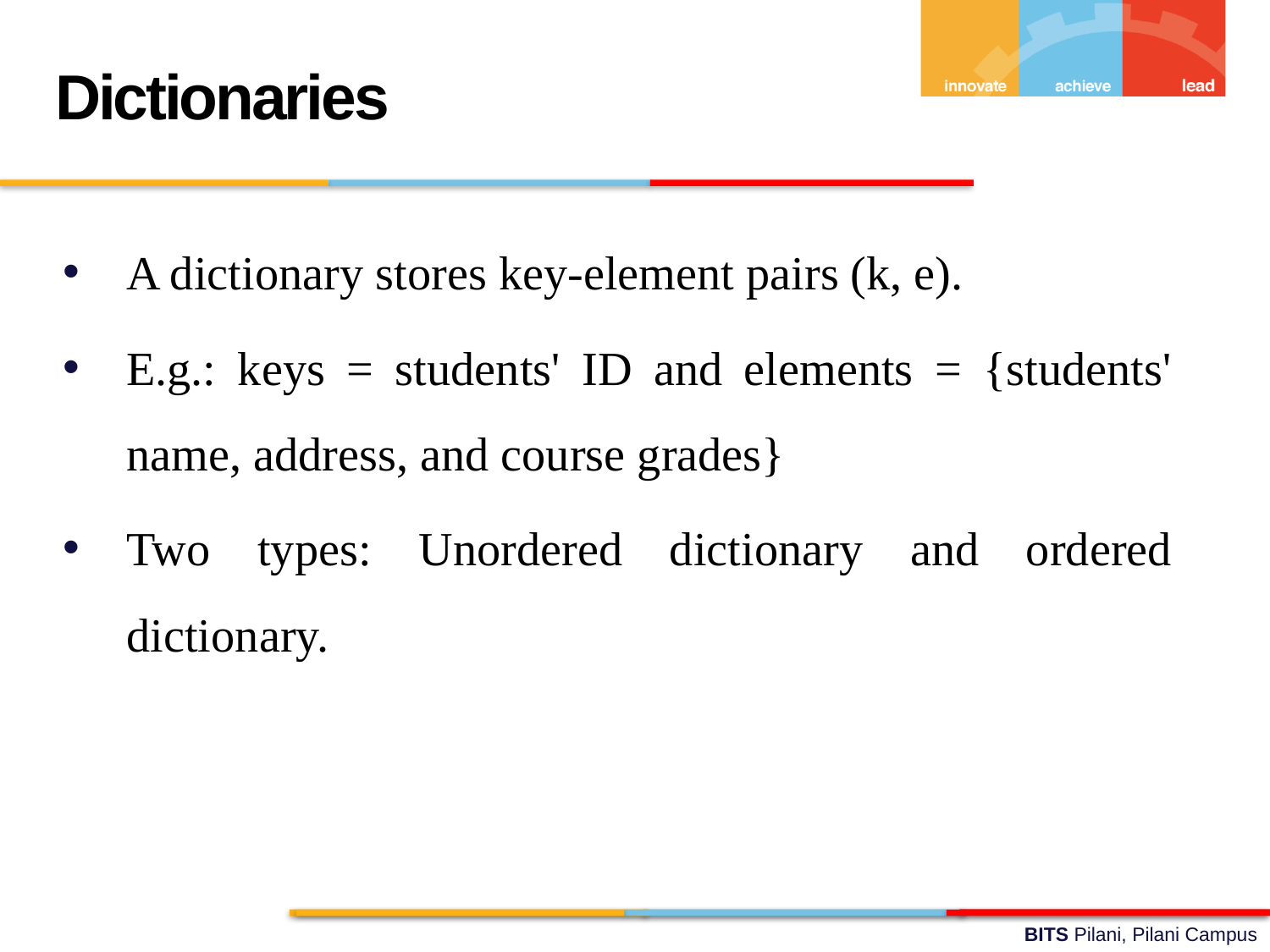

Dictionaries
A dictionary stores key-element pairs (k, e).
E.g.: keys = students' ID and elements = {students' name, address, and course grades}
Two types: Unordered dictionary and ordered dictionary.